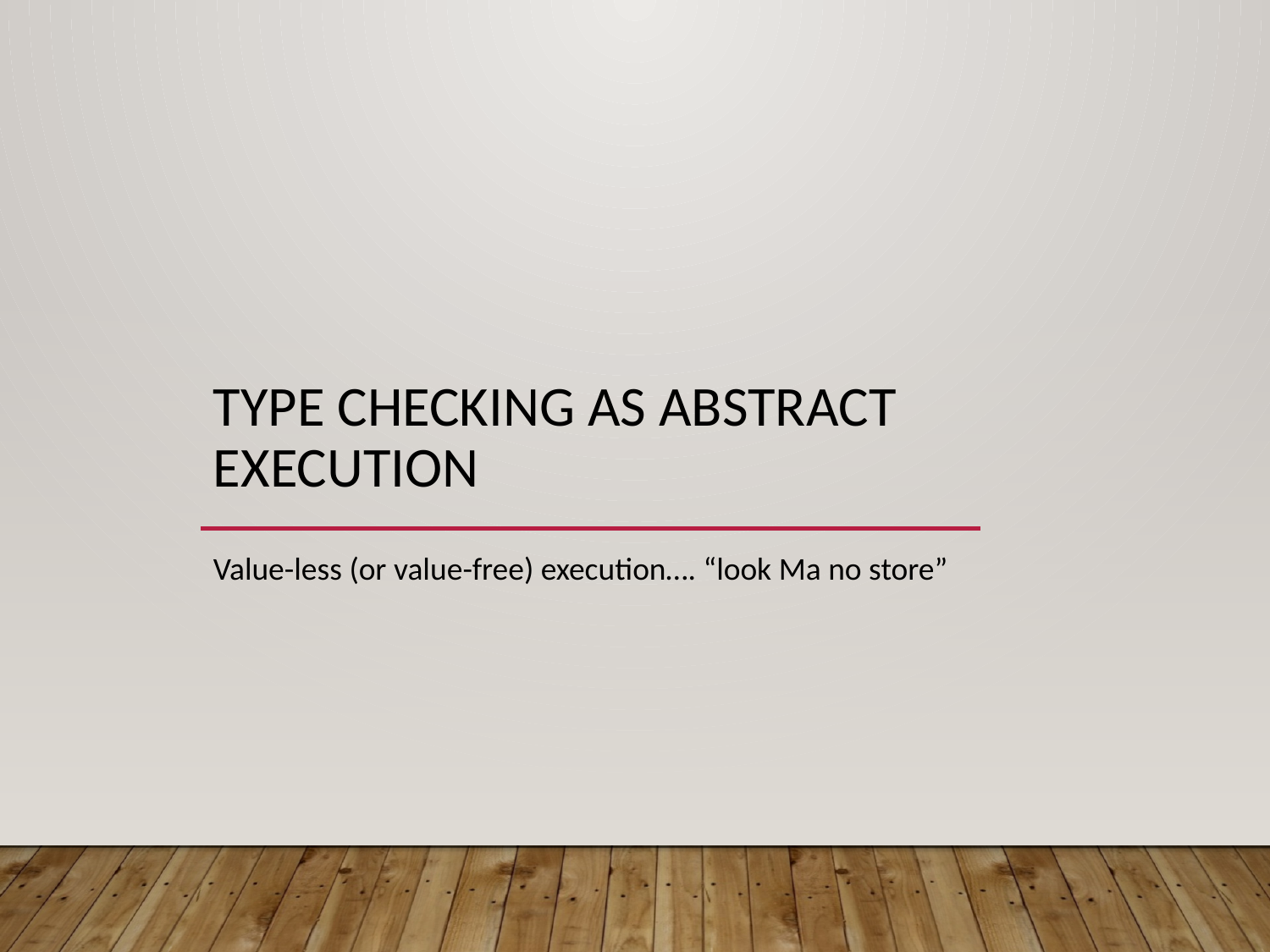

# Type Checking as Abstract Execution
Value-less (or value-free) execution…. “look Ma no store”